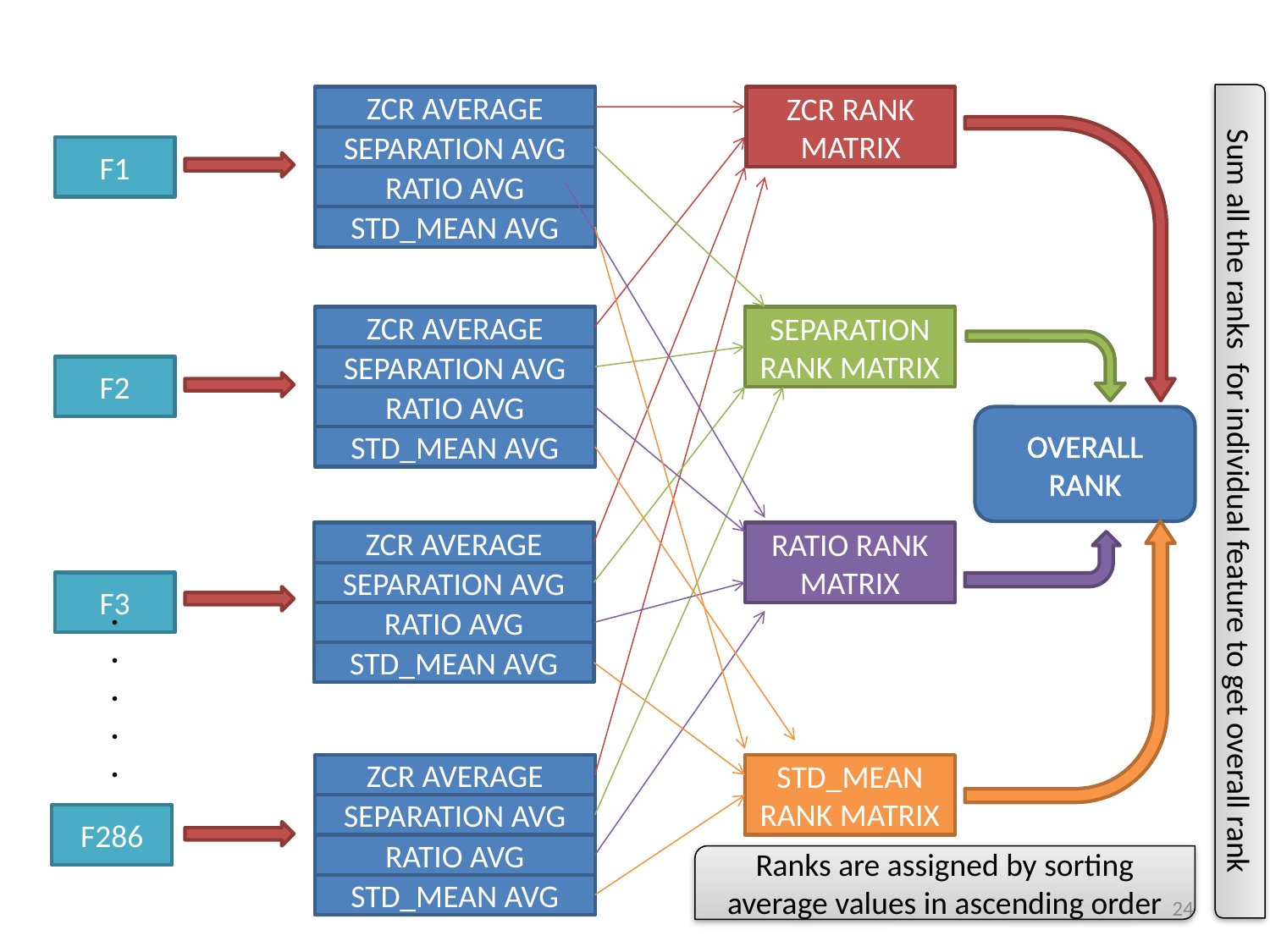

ZCR AVERAGE
ZCR RANK MATRIX
SEPARATION AVG
F1

RATIO AVG
STD_MEAN AVG

ZCR AVERAGE
SEPARATION RANK MATRIX
SEPARATION AVG
F2

RATIO AVG
OVERALL RANK
STD_MEAN AVG
Sum all the ranks  for individual feature to get overall rank

ZCR AVERAGE
RATIO RANK MATRIX

SEPARATION AVG
F3

.
.
.
.
.
RATIO AVG
STD_MEAN AVG
ZCR AVERAGE
STD_MEAN RANK MATRIX
SEPARATION AVG
F286

RATIO AVG
Ranks are assigned by sorting average values in ascending order
STD_MEAN AVG
24